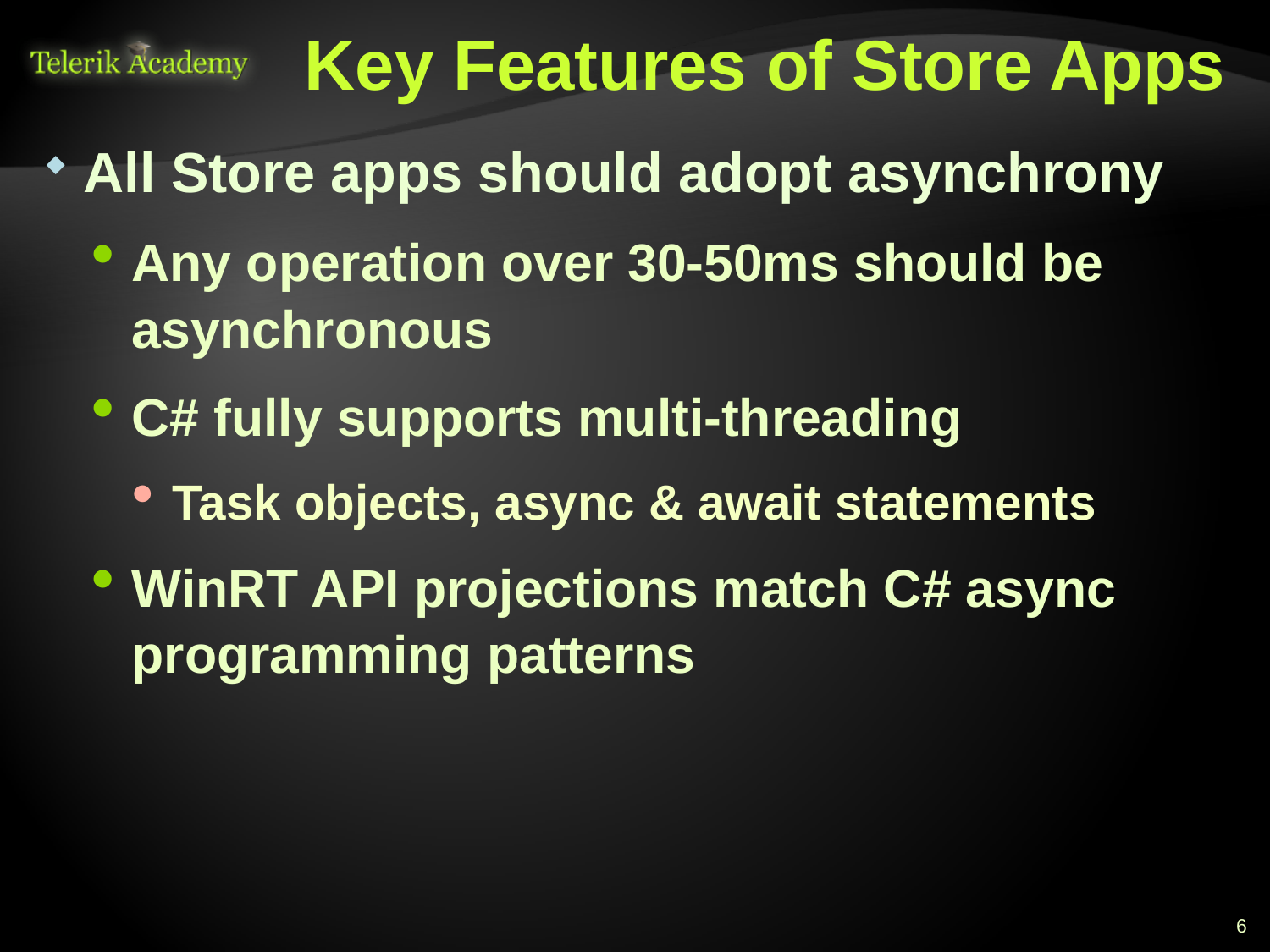

# Key Features of Store Apps
All Store apps should adopt asynchrony
Any operation over 30-50ms should be asynchronous
C# fully supports multi-threading
Task objects, async & await statements
WinRT API projections match C# async programming patterns

6